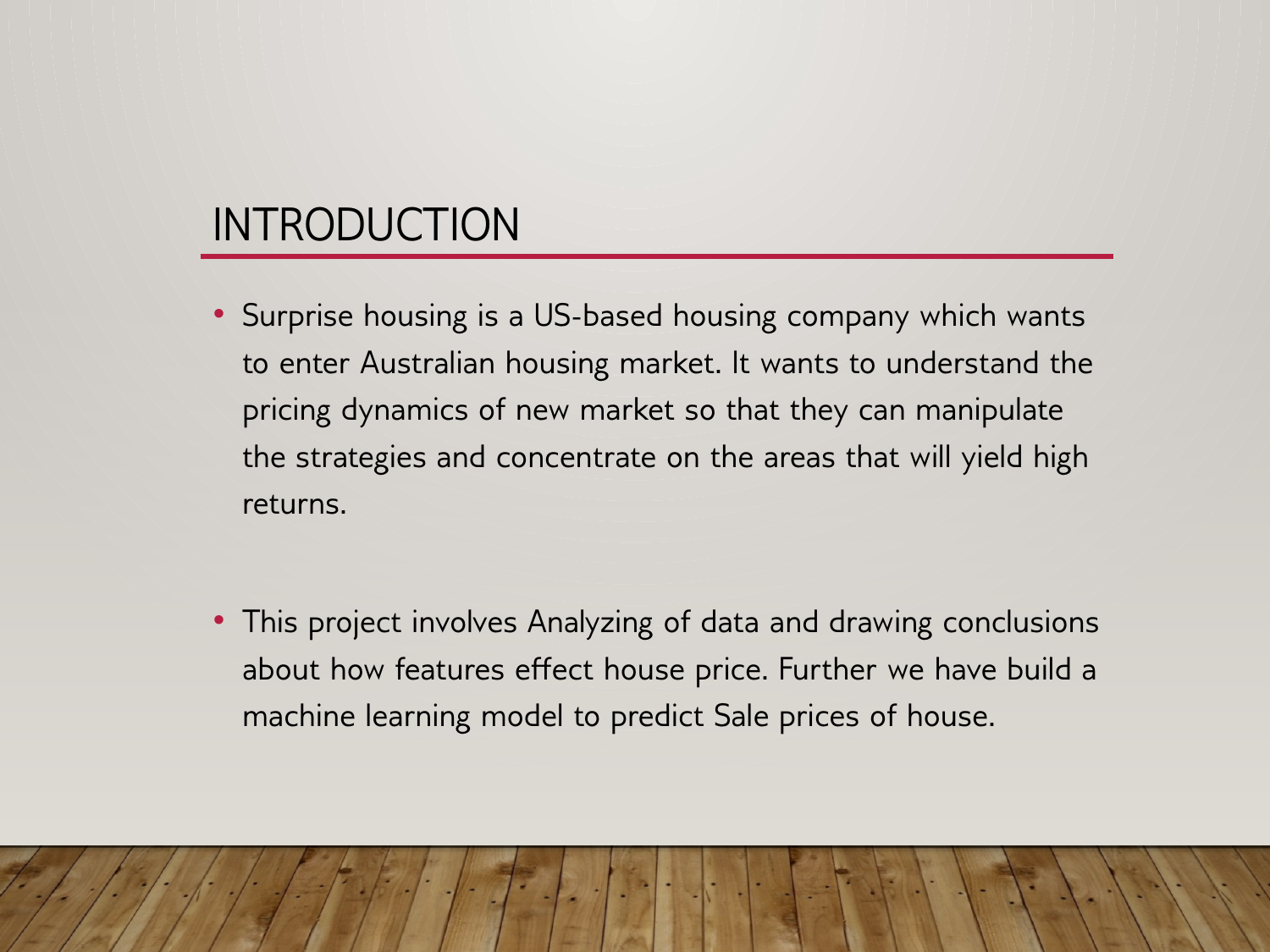

# Introduction
Surprise housing is a US-based housing company which wants to enter Australian housing market. It wants to understand the pricing dynamics of new market so that they can manipulate the strategies and concentrate on the areas that will yield high returns.

This project involves Analyzing of data and drawing conclusions about how features effect house price. Further we have build a machine learning model to predict Sale prices of house.